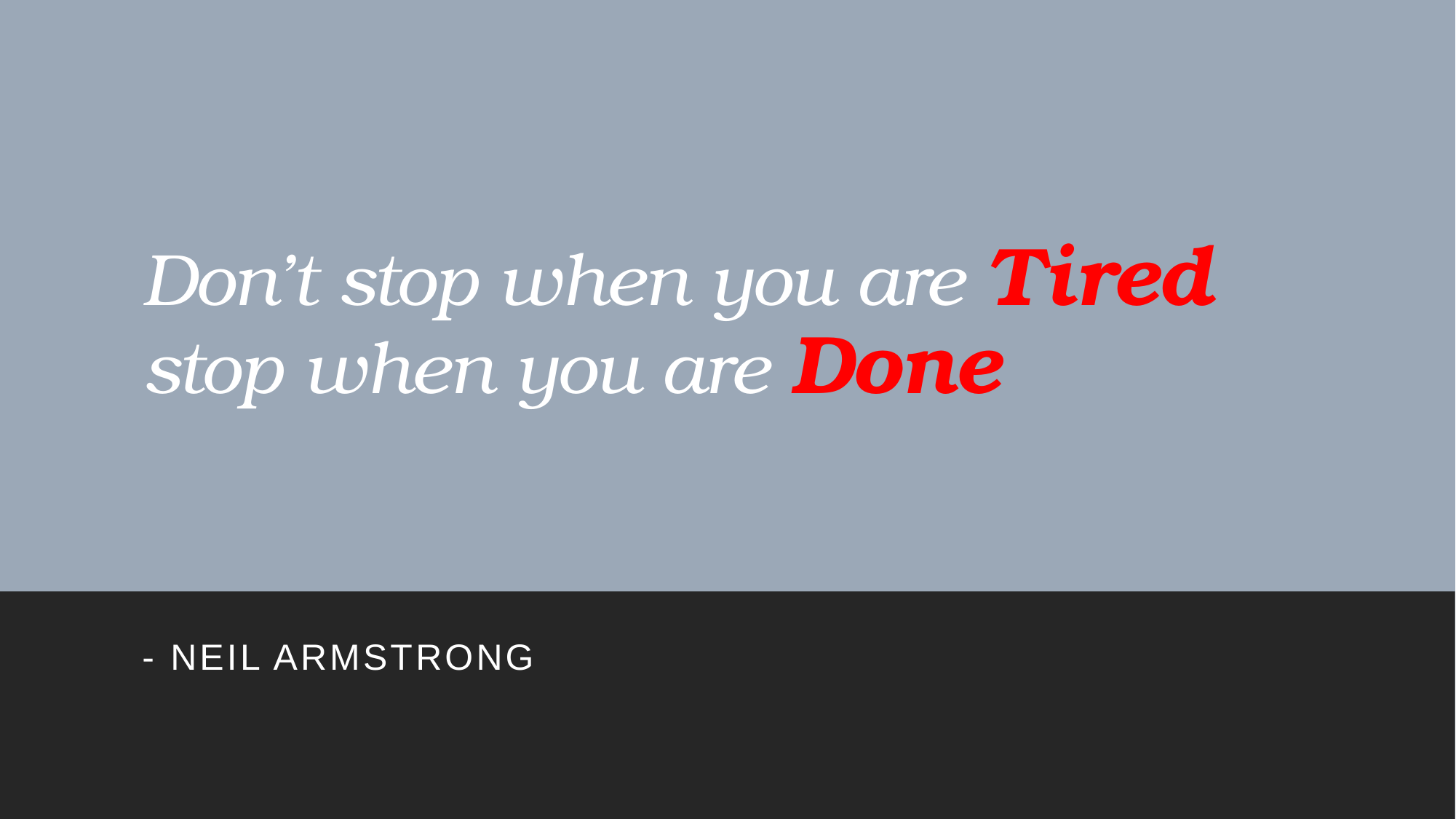

# Don’t stop when you are Tired stop when you are Done

- Neil Armstrong